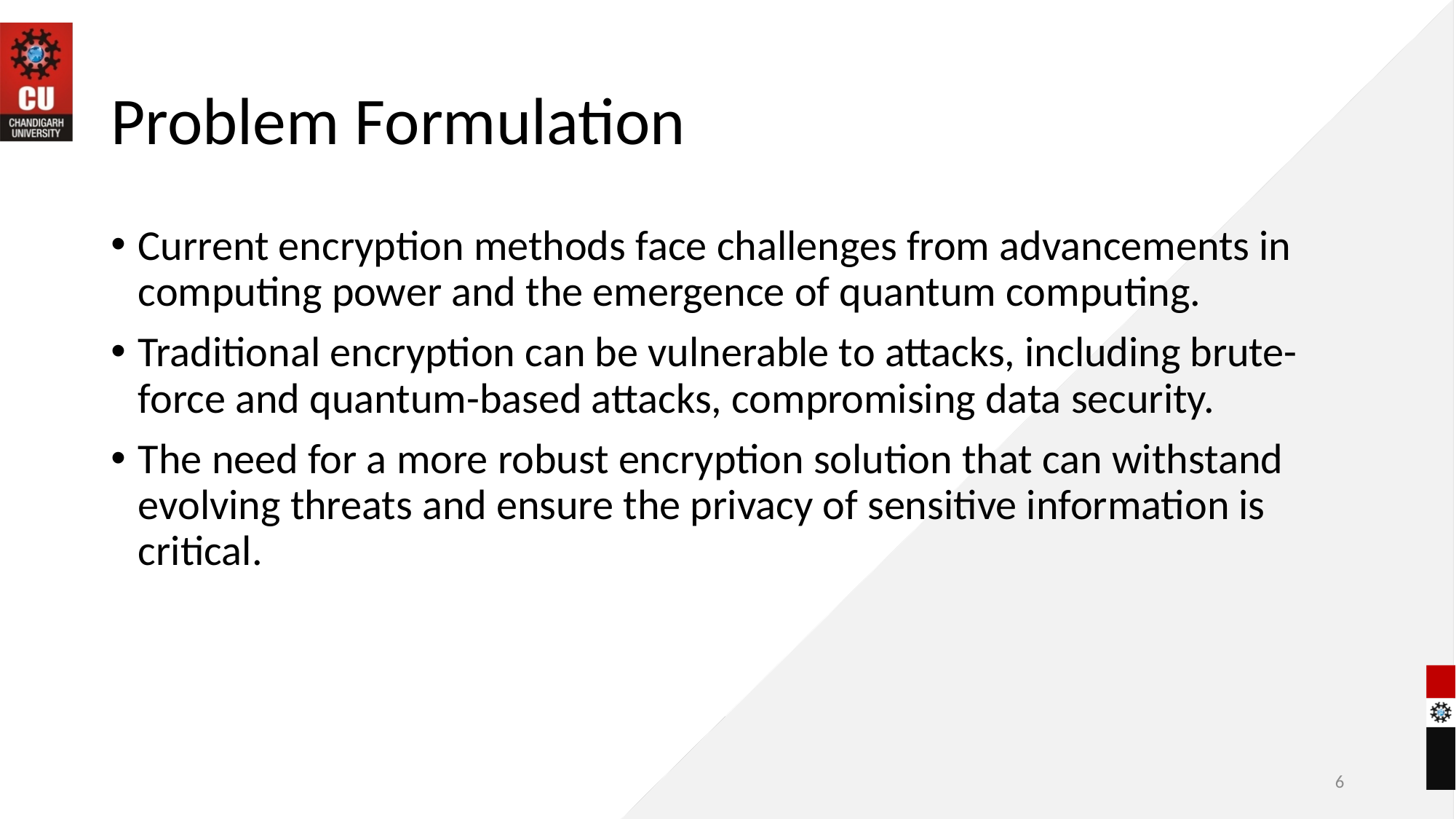

# Problem Formulation
Current encryption methods face challenges from advancements in computing power and the emergence of quantum computing.
Traditional encryption can be vulnerable to attacks, including brute-force and quantum-based attacks, compromising data security.
The need for a more robust encryption solution that can withstand evolving threats and ensure the privacy of sensitive information is critical.
6